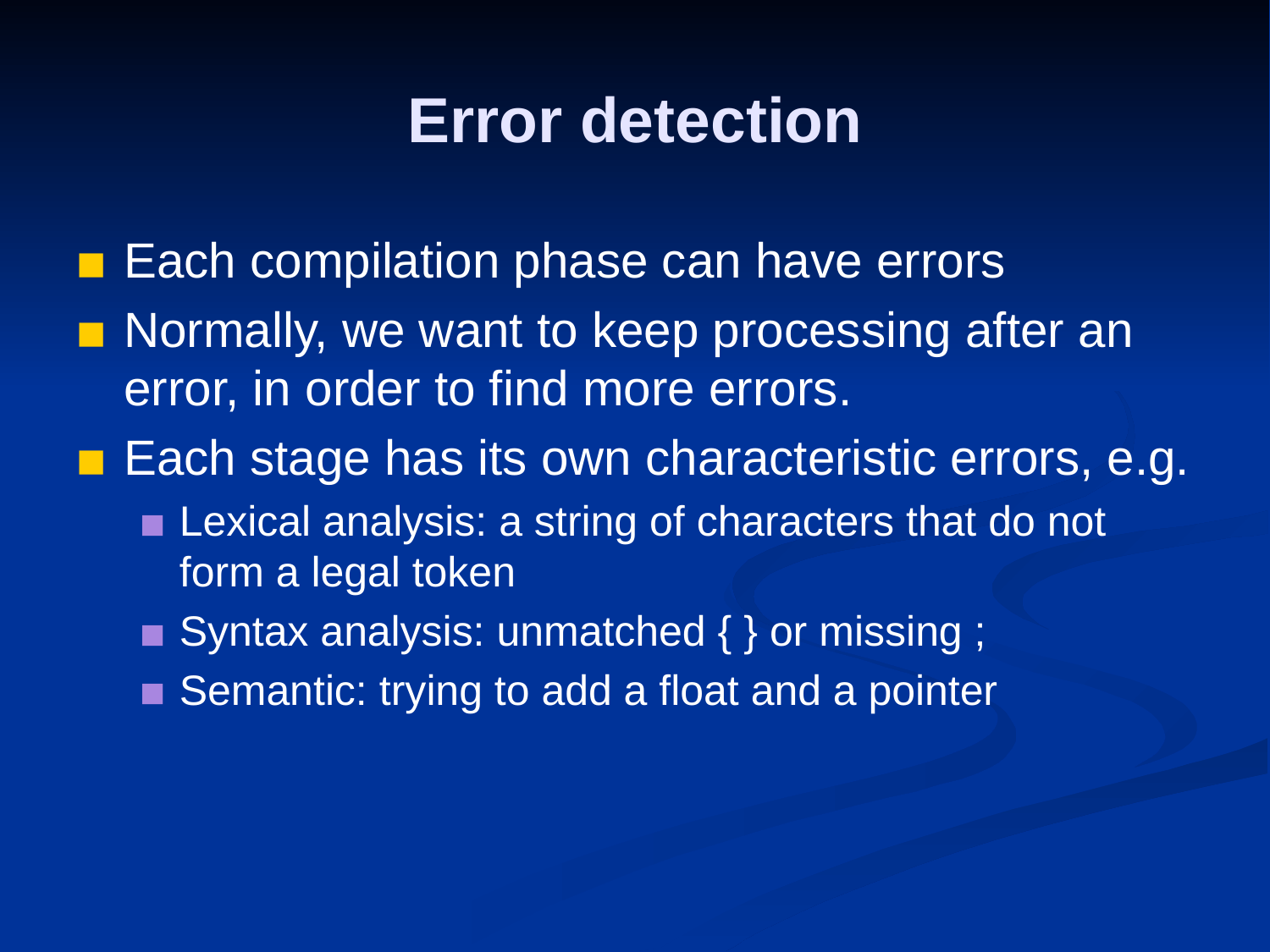

# Error detection
Each compilation phase can have errors
Normally, we want to keep processing after an error, in order to find more errors.
Each stage has its own characteristic errors, e.g.
Lexical analysis: a string of characters that do not form a legal token
Syntax analysis: unmatched { } or missing ;
Semantic: trying to add a float and a pointer